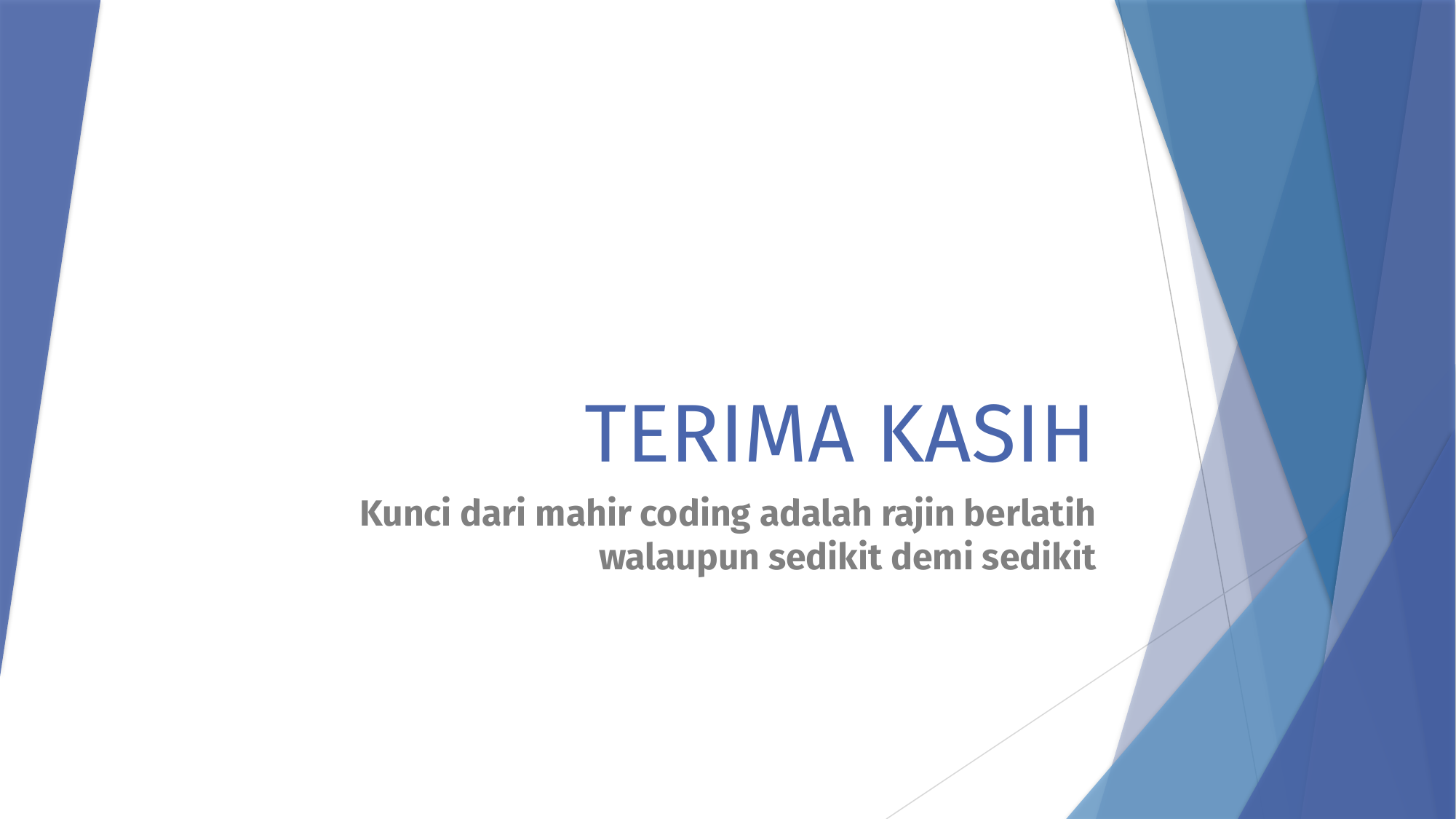

# TERIMA KASIH
Kunci dari mahir coding adalah rajin berlatih walaupun sedikit demi sedikit